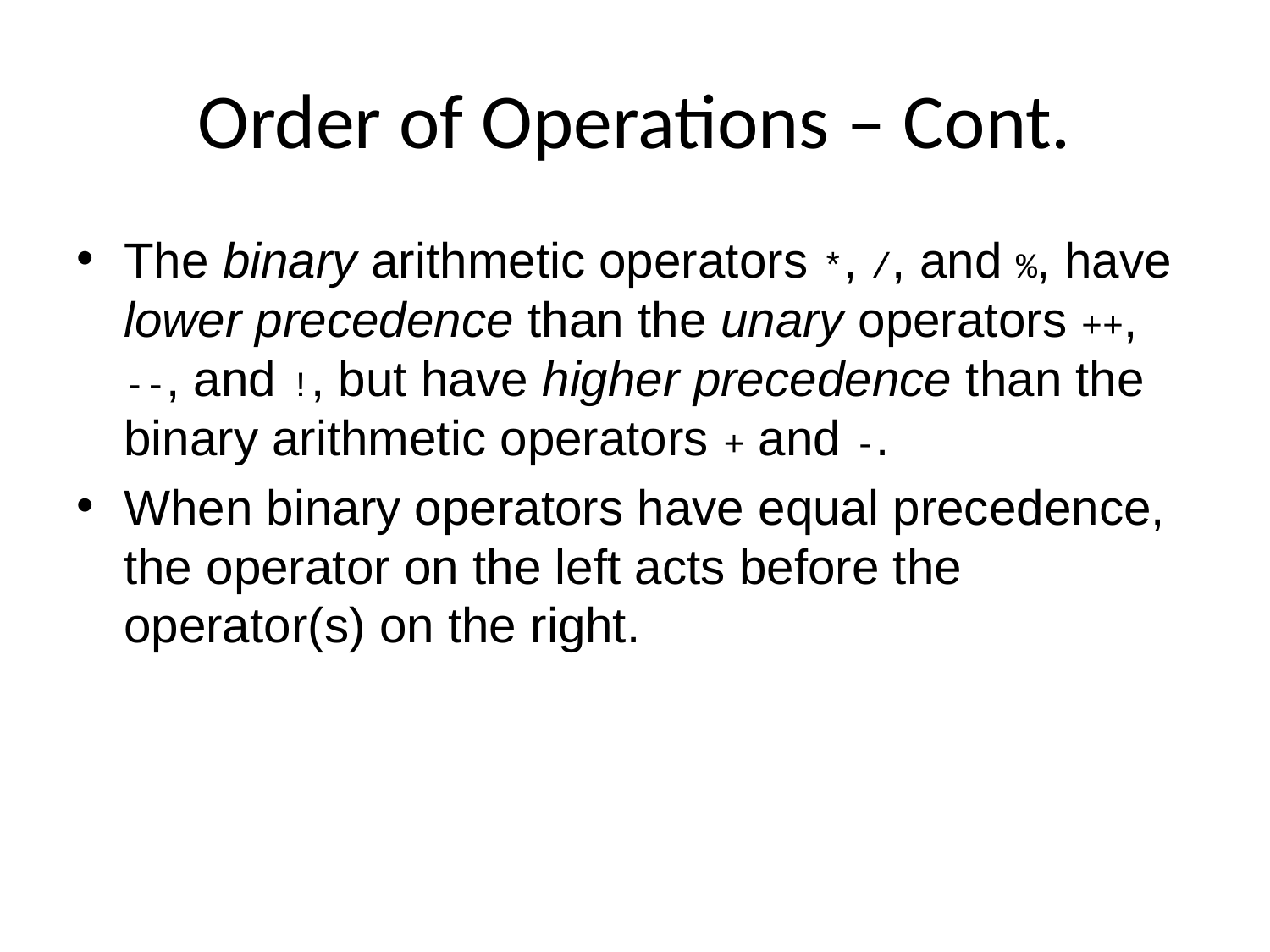

# Order of Operations – Cont.
The binary arithmetic operators *, /, and %, have lower precedence than the unary operators ++, --, and !, but have higher precedence than the binary arithmetic operators + and -.
When binary operators have equal precedence, the operator on the left acts before the operator(s) on the right.